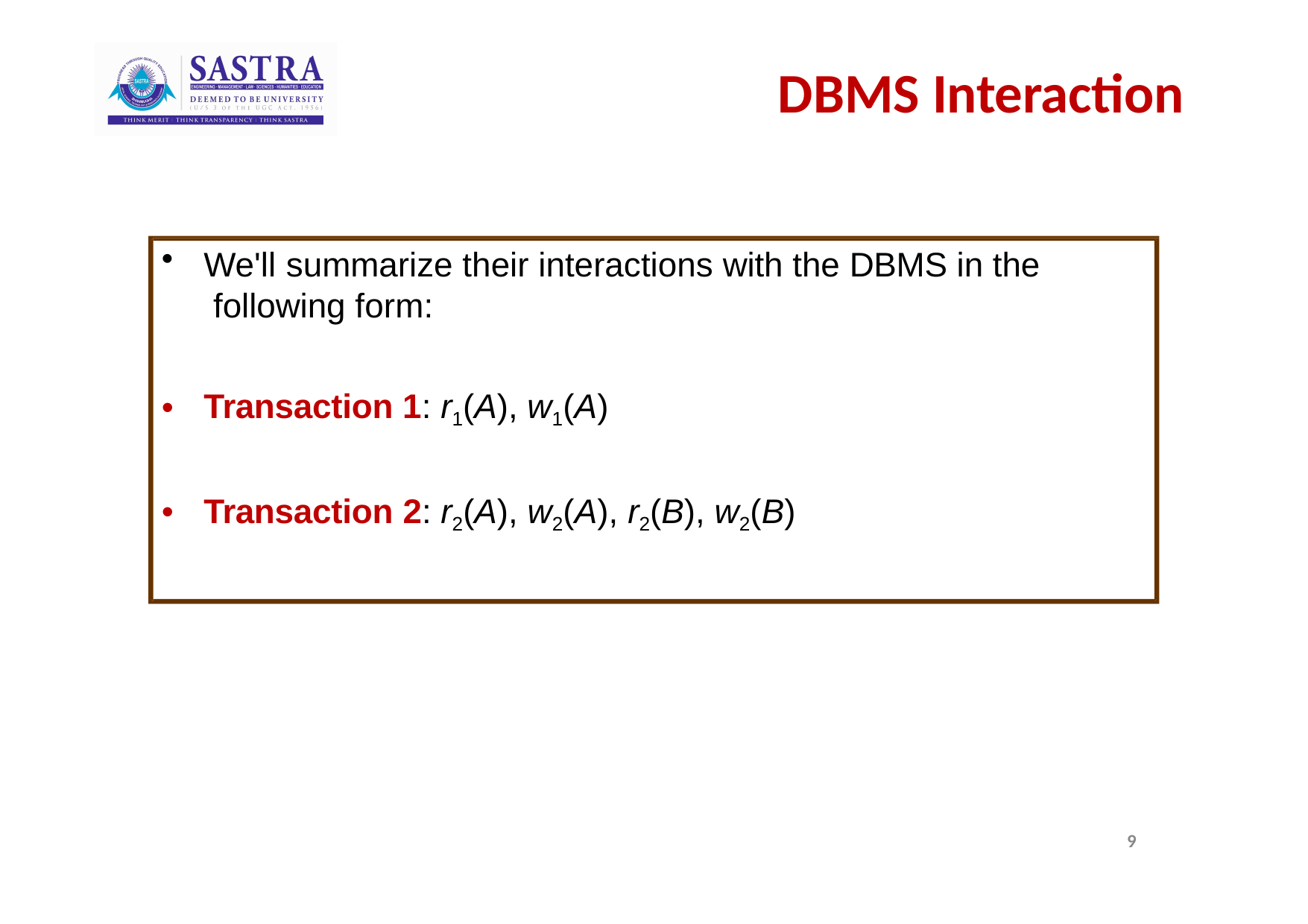

# DBMS Interaction

We'll summarize their interactions with the DBMS in the  following form:

Transaction 1: r1(A), w1(A)

Transaction 2: r2(A), w2(A), r2(B), w2(B)
9